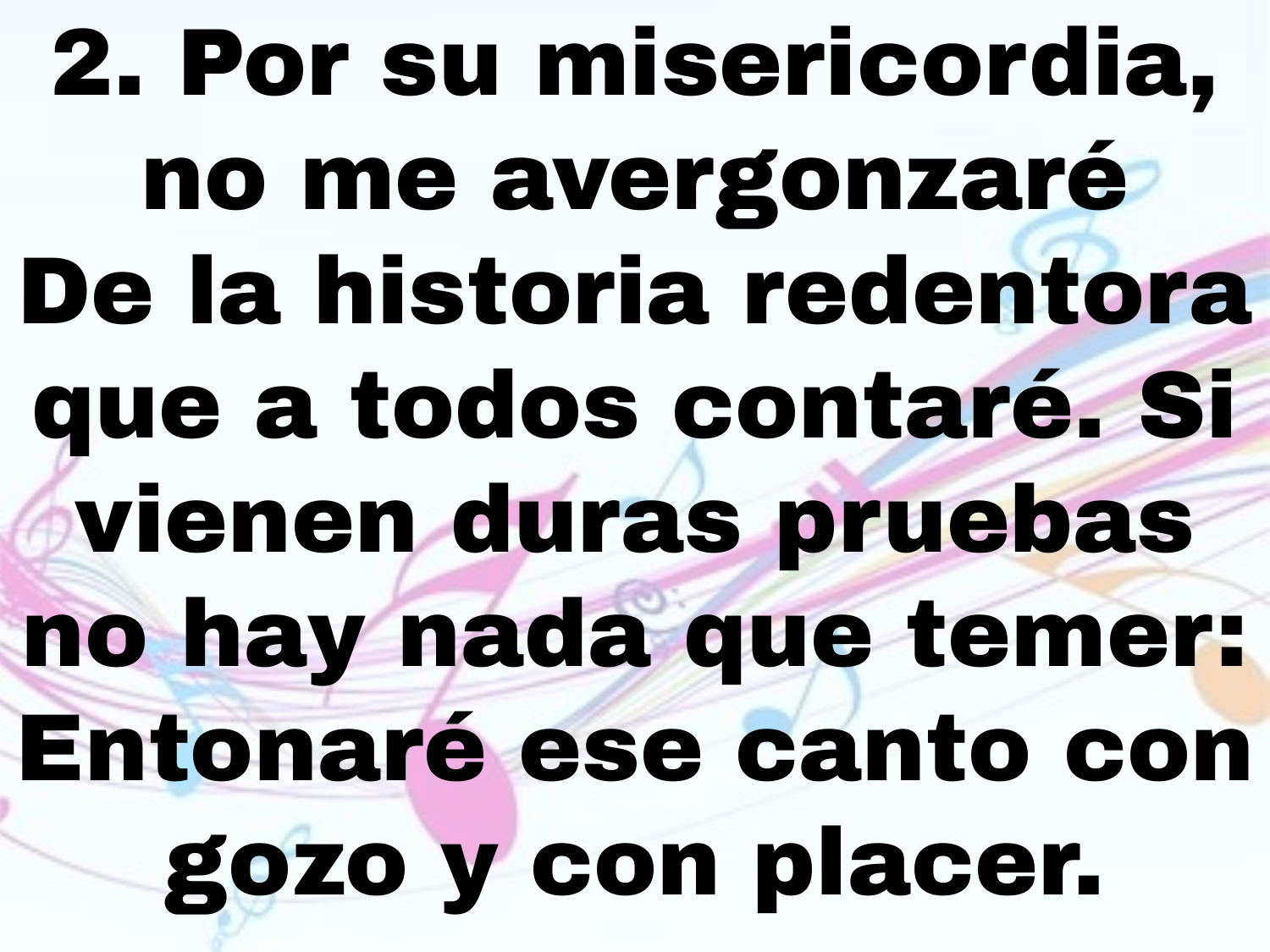

2. Por su misericordia, no me avergonzaré
De la historia redentora que a todos contaré. Si vienen duras pruebas no hay nada que temer: Entonaré ese canto con
gozo y con placer.